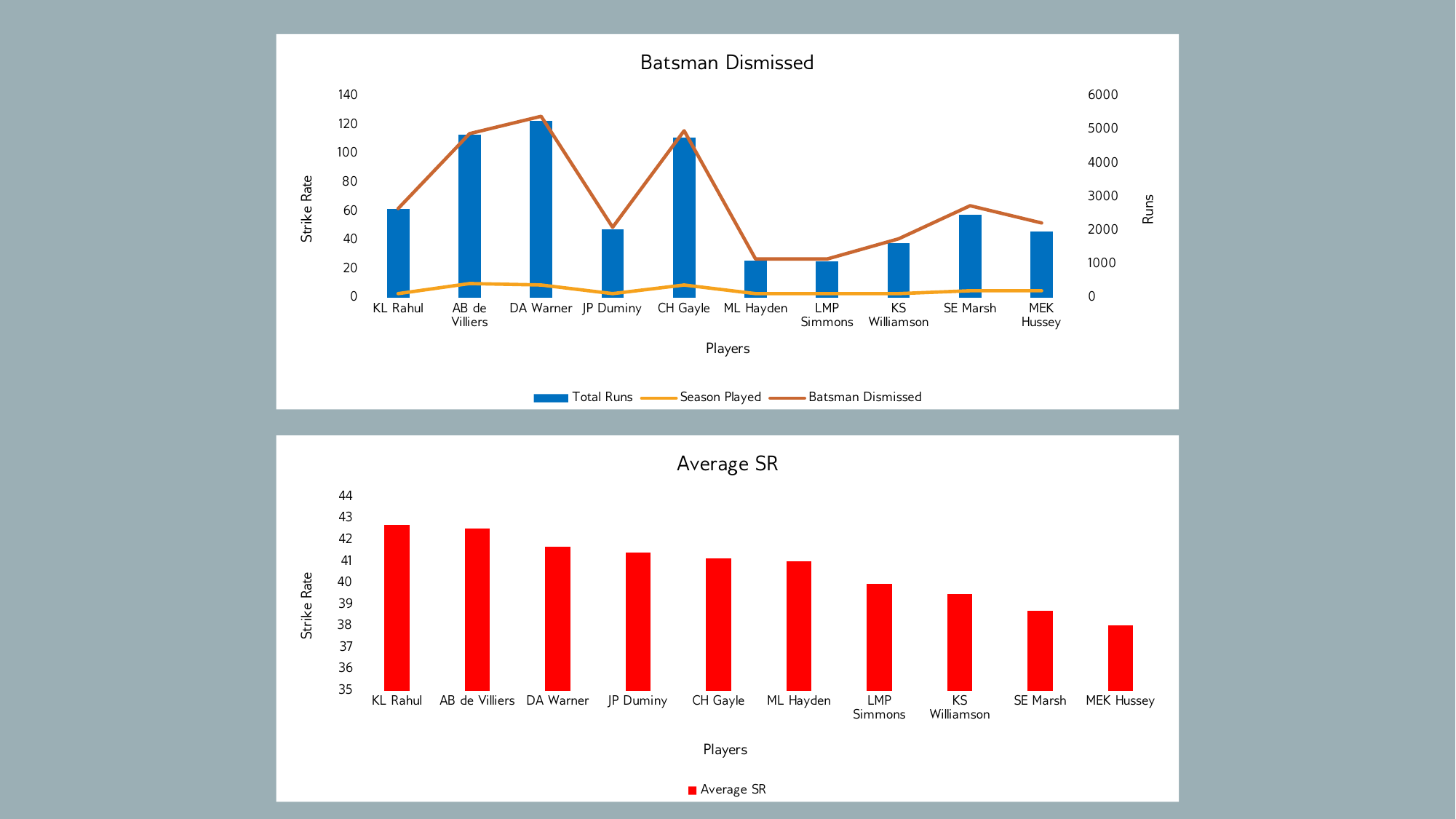

### Chart: Batsman Dismissed

| Category |  |  |  |
|---|---|---|---|
| KL Rahul | 2647.0 | 3.0 | 62.0 |
| AB de Villiers | 4849.0 | 10.0 | 114.0 |
| DA Warner | 5254.0 | 9.0 | 126.0 |
| JP Duminy | 2029.0 | 3.0 | 49.0 |
| CH Gayle | 4772.0 | 9.0 | 116.0 |
| ML Hayden | 1107.0 | 3.0 | 27.0 |
| LMP Simmons | 1079.0 | 3.0 | 27.0 |
| KS Williamson | 1619.0 | 3.0 | 41.0 |
| SE Marsh | 2477.0 | 5.0 | 64.0 |
| MEK Hussey | 1977.0 | 5.0 | 52.0 |

### Chart:

| Category |  |
|---|---|
| KL Rahul | 42.69 |
| AB de Villiers | 42.54 |
| DA Warner | 41.7 |
| JP Duminy | 41.41 |
| CH Gayle | 41.14 |
| ML Hayden | 41.0 |
| LMP Simmons | 39.96 |
| KS Williamson | 39.49 |
| SE Marsh | 38.7 |
| MEK Hussey | 38.02 |